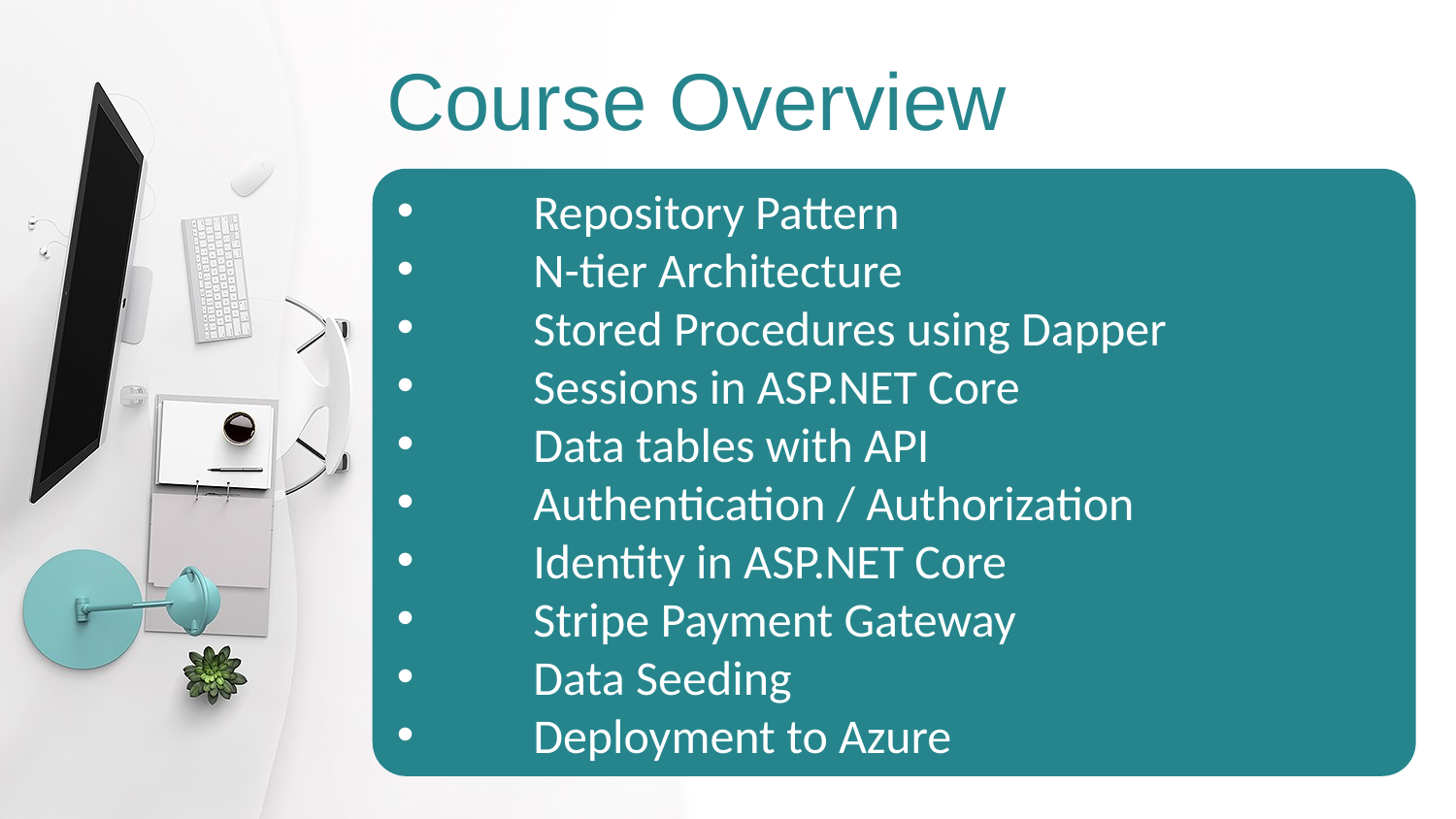

Course Overview
Repository Pattern
N-tier Architecture
Stored Procedures using Dapper
Sessions in ASP.NET Core
Data tables with API
Authentication / Authorization
Identity in ASP.NET Core
Stripe Payment Gateway
Data Seeding
Deployment to Azure